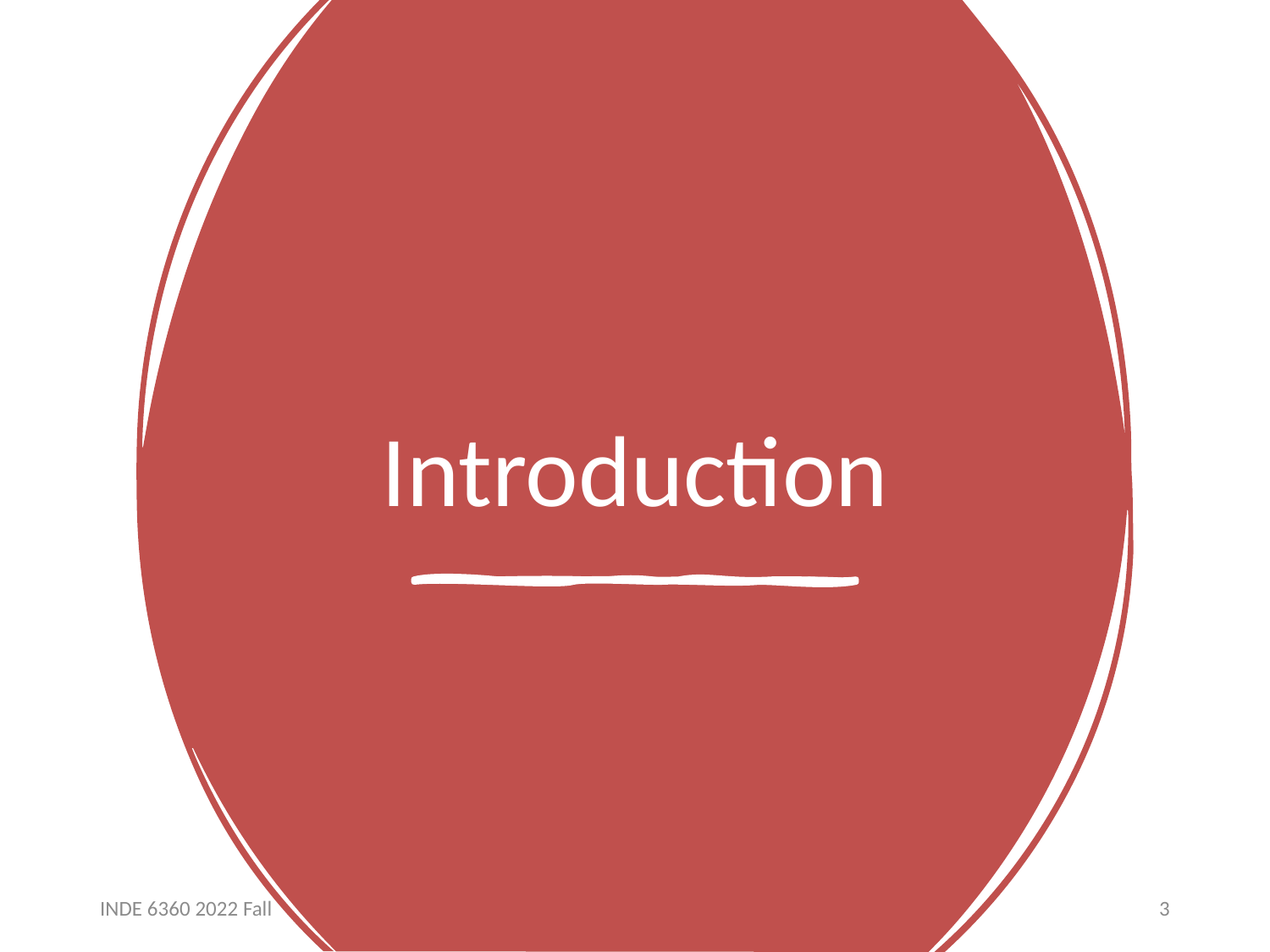

# Introduction

INDE 6360 2022 Fall
3